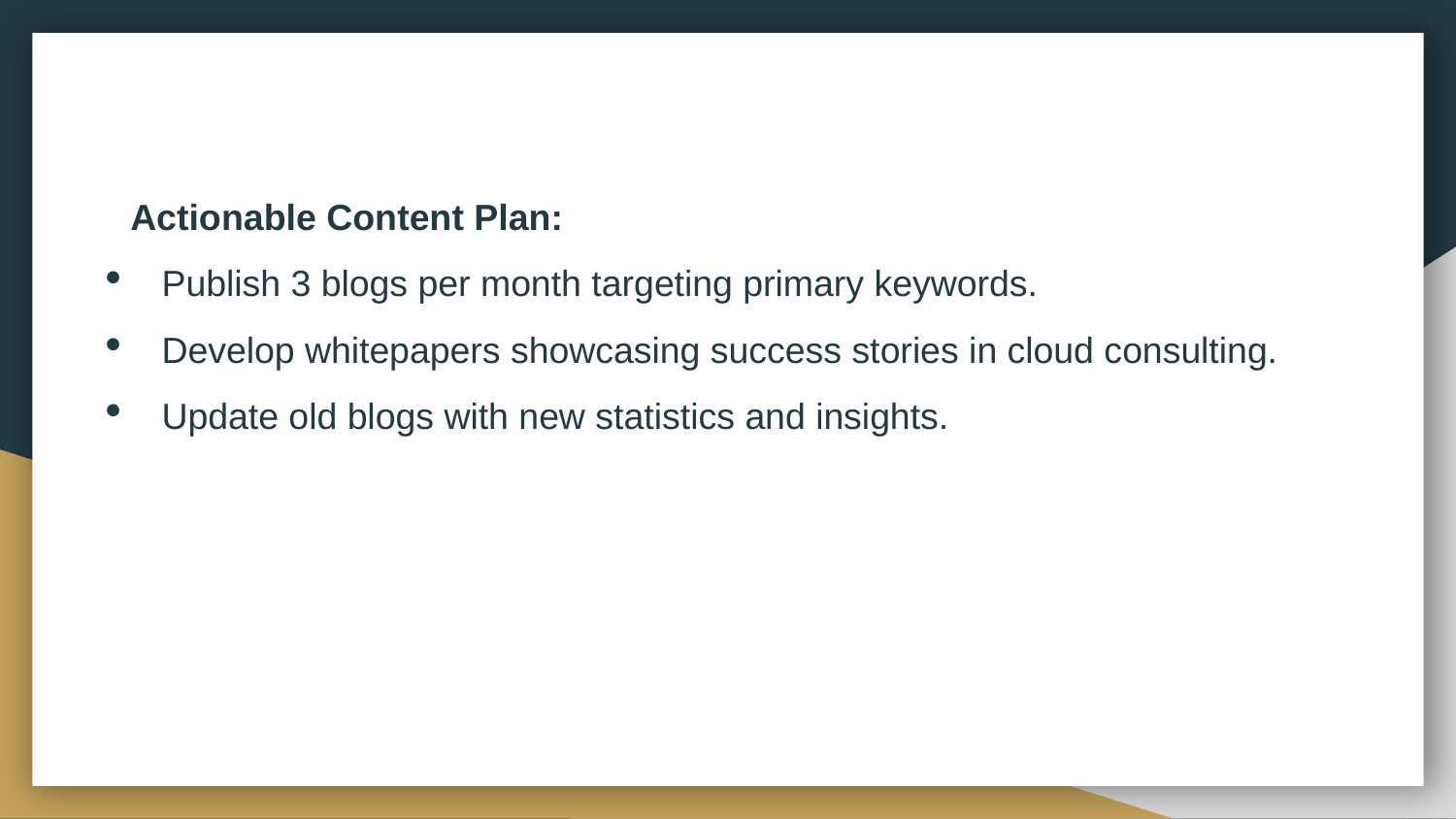

Actionable Content Plan:
Publish 3 blogs per month targeting primary keywords.
Develop whitepapers showcasing success stories in cloud consulting.
Update old blogs with new statistics and insights.